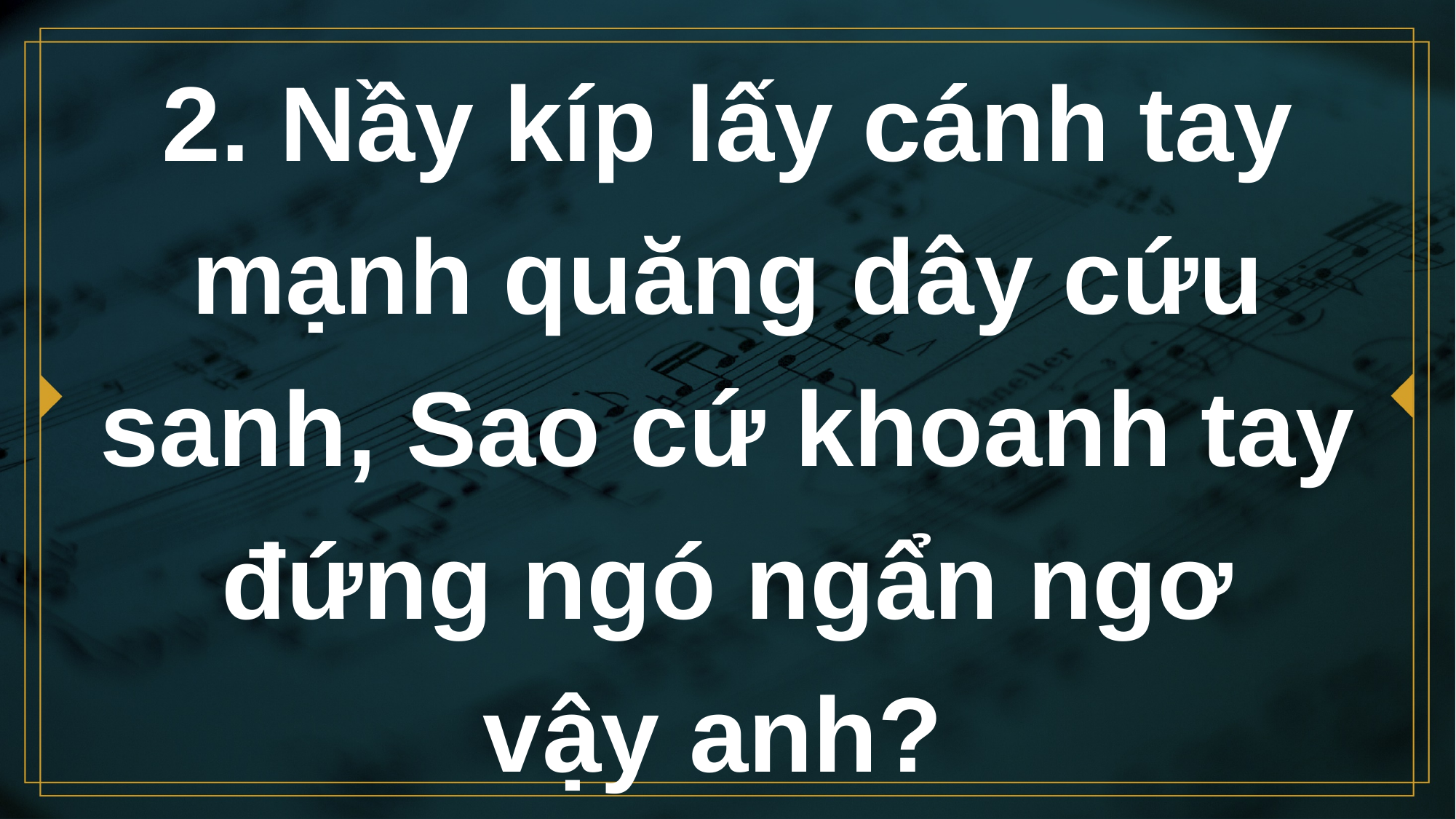

# 2. Nầy kíp lấy cánh tay mạnh quăng dây cứu sanh, Sao cứ khoanh tay đứng ngó ngẩn ngơ vậy anh?